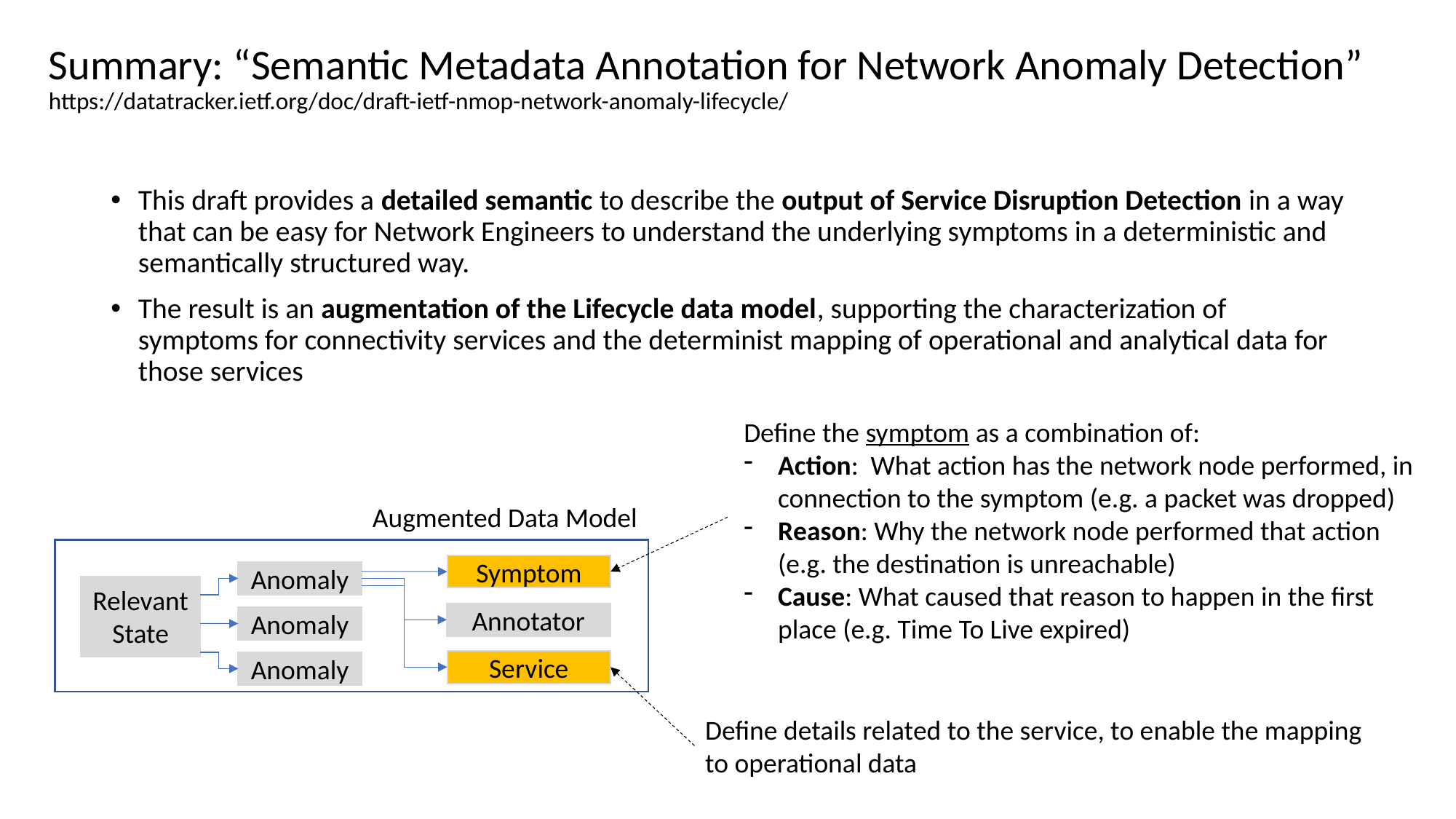

# Summary: “Semantic Metadata Annotation for Network Anomaly Detection” https://datatracker.ietf.org/doc/draft-ietf-nmop-network-anomaly-lifecycle/
This draft provides a detailed semantic to describe the output of Service Disruption Detection in a way that can be easy for Network Engineers to understand the underlying symptoms in a deterministic and semantically structured way.
The result is an augmentation of the Lifecycle data model, supporting the characterization of symptoms for connectivity services and the determinist mapping of operational and analytical data for those services
Define the symptom as a combination of:
Action:  What action has the network node performed, in connection to the symptom (e.g. a packet was dropped)
Reason: Why the network node performed that action (e.g. the destination is unreachable)
Cause: What caused that reason to happen in the first place (e.g. Time To Live expired)
Augmented Data Model

Symptom
Anomaly
Relevant State
Annotator
Anomaly
Service
Anomaly
Define details related to the service, to enable the mapping to operational data